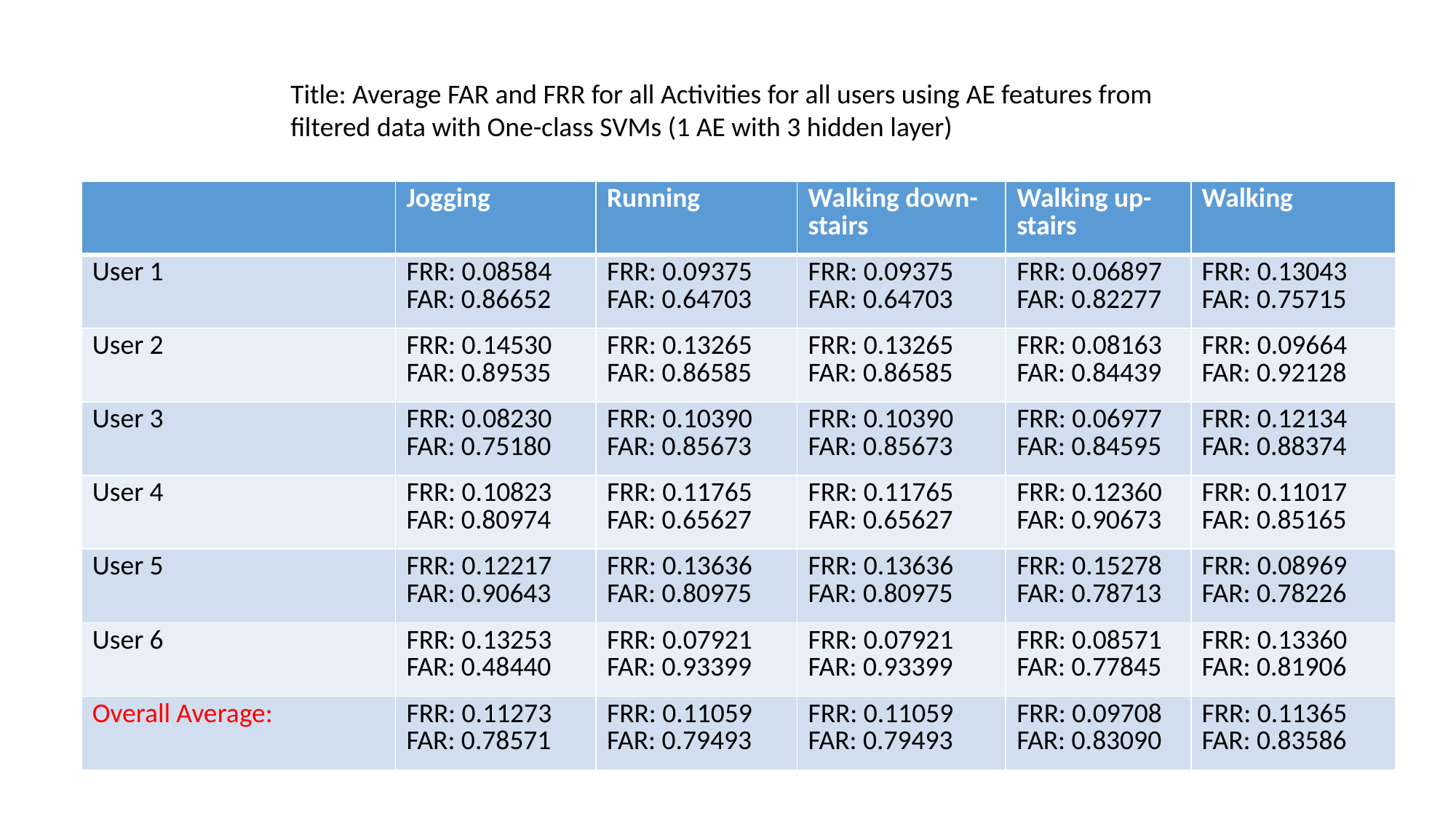

Title: Average FAR and FRR for all Activities for all users using AE features from filtered data with One-class SVMs (1 AE with 3 hidden layer)
|  | Jogging | Running | Walking down-stairs | Walking up-stairs | Walking |
| --- | --- | --- | --- | --- | --- |
| User 1 | FRR: 0.08584 FAR: 0.86652 | FRR: 0.09375 FAR: 0.64703 | FRR: 0.09375 FAR: 0.64703 | FRR: 0.06897 FAR: 0.82277 | FRR: 0.13043 FAR: 0.75715 |
| User 2 | FRR: 0.14530 FAR: 0.89535 | FRR: 0.13265 FAR: 0.86585 | FRR: 0.13265 FAR: 0.86585 | FRR: 0.08163 FAR: 0.84439 | FRR: 0.09664 FAR: 0.92128 |
| User 3 | FRR: 0.08230 FAR: 0.75180 | FRR: 0.10390 FAR: 0.85673 | FRR: 0.10390 FAR: 0.85673 | FRR: 0.06977 FAR: 0.84595 | FRR: 0.12134 FAR: 0.88374 |
| User 4 | FRR: 0.10823 FAR: 0.80974 | FRR: 0.11765 FAR: 0.65627 | FRR: 0.11765 FAR: 0.65627 | FRR: 0.12360 FAR: 0.90673 | FRR: 0.11017 FAR: 0.85165 |
| User 5 | FRR: 0.12217 FAR: 0.90643 | FRR: 0.13636 FAR: 0.80975 | FRR: 0.13636 FAR: 0.80975 | FRR: 0.15278 FAR: 0.78713 | FRR: 0.08969 FAR: 0.78226 |
| User 6 | FRR: 0.13253 FAR: 0.48440 | FRR: 0.07921 FAR: 0.93399 | FRR: 0.07921 FAR: 0.93399 | FRR: 0.08571 FAR: 0.77845 | FRR: 0.13360 FAR: 0.81906 |
| Overall Average: | FRR: 0.11273 FAR: 0.78571 | FRR: 0.11059 FAR: 0.79493 | FRR: 0.11059 FAR: 0.79493 | FRR: 0.09708 FAR: 0.83090 | FRR: 0.11365 FAR: 0.83586 |